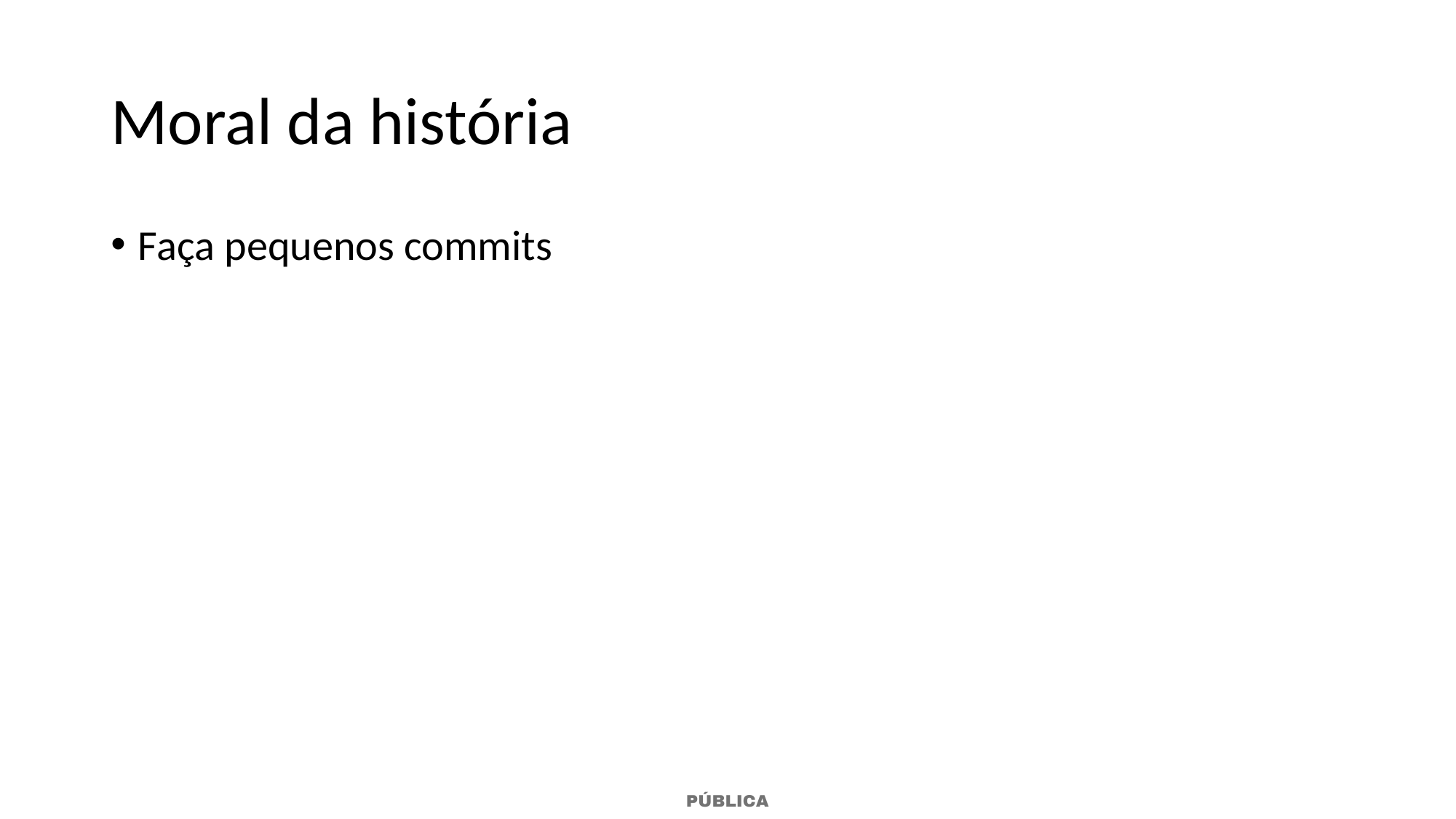

# Moral da história
Faça pequenos commits